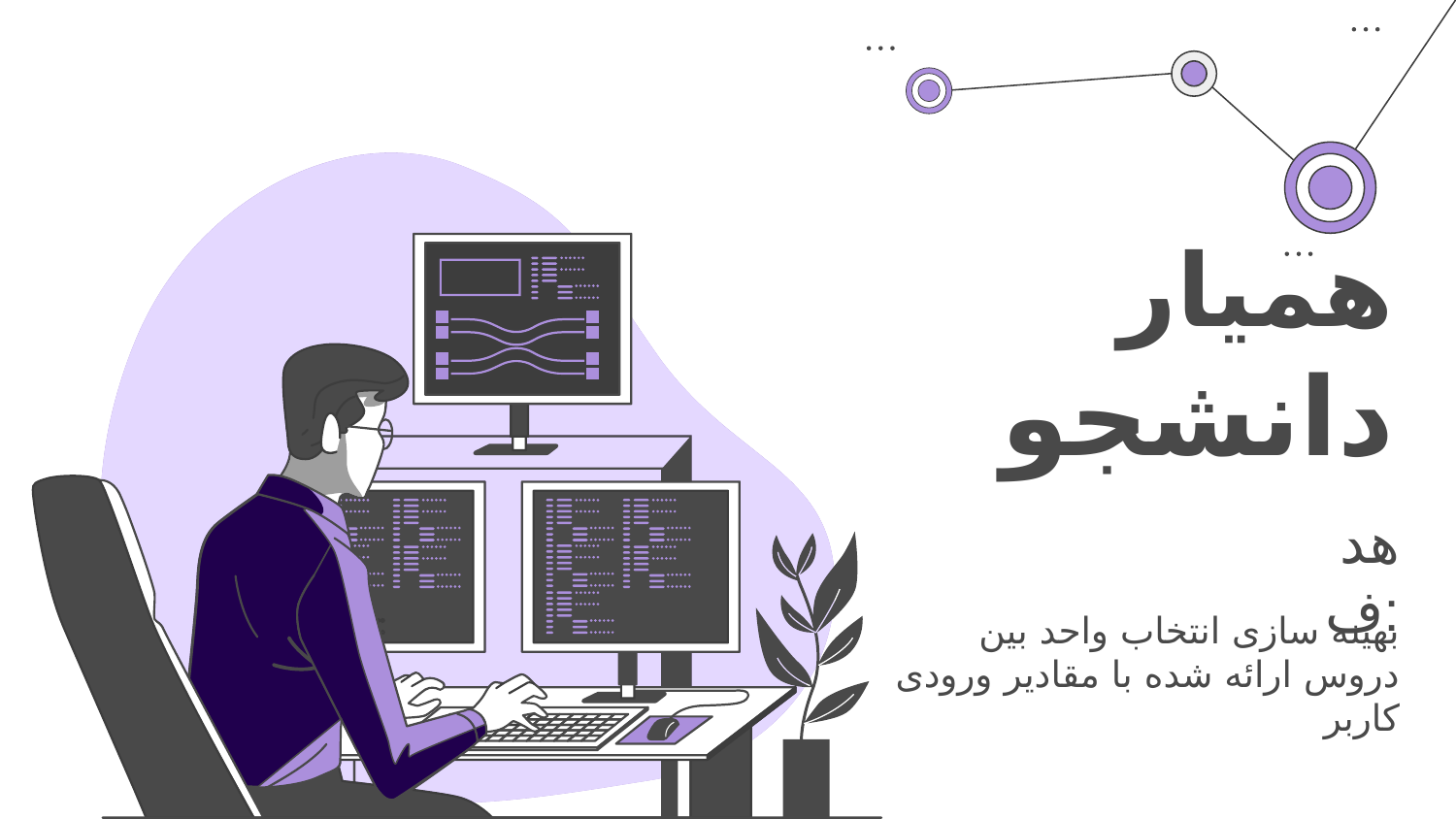

# همیار دانشجو
هدف:
بهینه سازی انتخاب واحد بین دروس ارائه شده با مقادیر ورودی کاربر